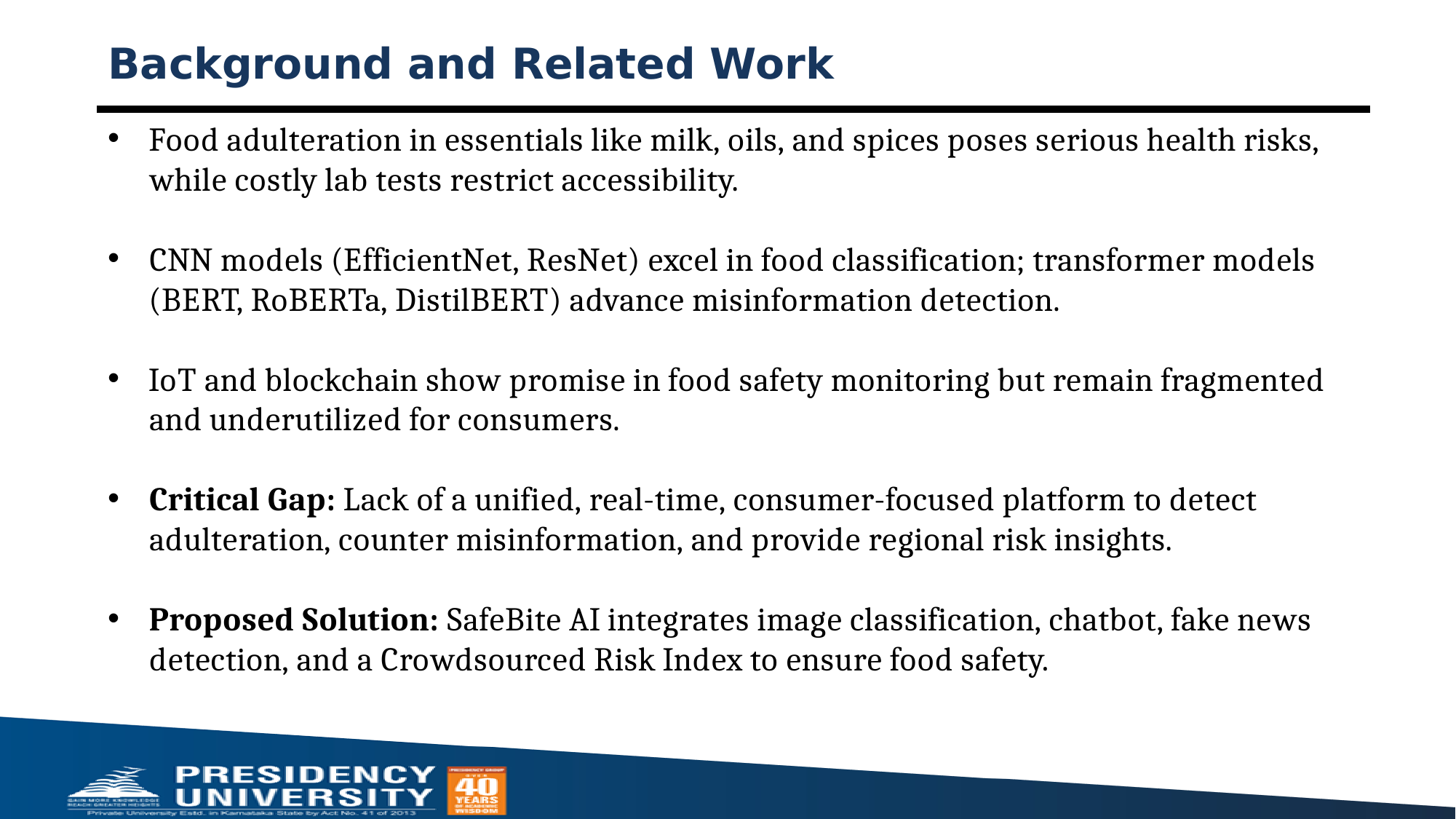

# Background and Related Work
Food adulteration in essentials like milk, oils, and spices poses serious health risks, while costly lab tests restrict accessibility.

CNN models (EfficientNet, ResNet) excel in food classification; transformer models (BERT, RoBERTa, DistilBERT) advance misinformation detection.

IoT and blockchain show promise in food safety monitoring but remain fragmented and underutilized for consumers.

Critical Gap: Lack of a unified, real-time, consumer-focused platform to detect adulteration, counter misinformation, and provide regional risk insights.

Proposed Solution: SafeBite AI integrates image classification, chatbot, fake news detection, and a Crowdsourced Risk Index to ensure food safety.